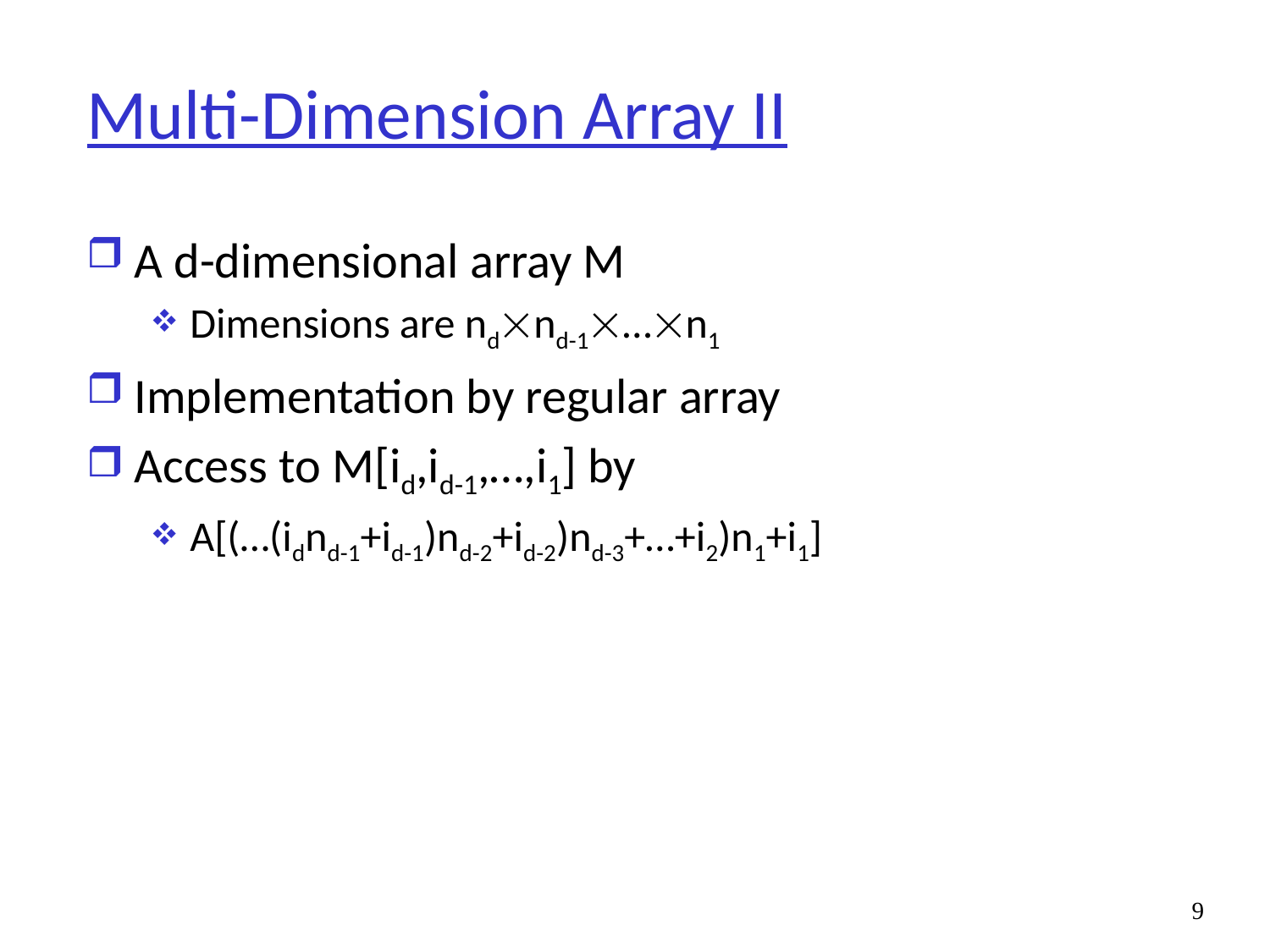

# Multi-Dimension Array II
A d-dimensional array M
Dimensions are nd×nd-1×…×n1
Implementation by regular array
Access to M[id,id-1,…,i1] by
A[(…(idnd-1+id-1)nd-2+id-2)nd-3+…+i2)n1+i1]

9